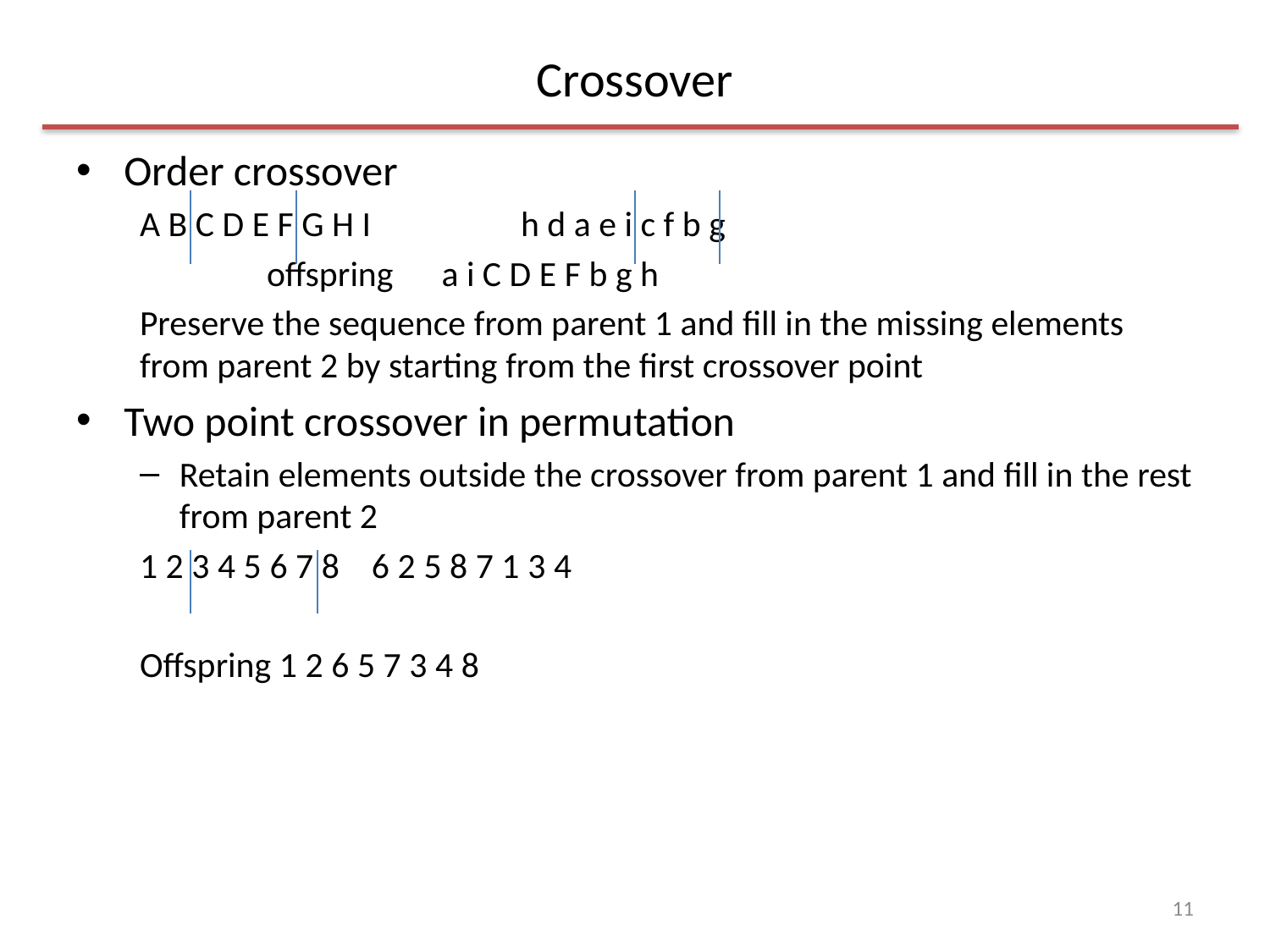

# Crossover
Order crossover
A B C D E F G H I		h d a e i c f b g
	offspring      a i C D E F b g h
Preserve the sequence from parent 1 and fill in the missing elements from parent 2 by starting from the first crossover point
Two point crossover in permutation
Retain elements outside the crossover from parent 1 and fill in the rest from parent 2
1 2 3 4 5 6 7 8    6 2 5 8 7 1 3 4

Offspring 1 2 6 5 7 3 4 8

11